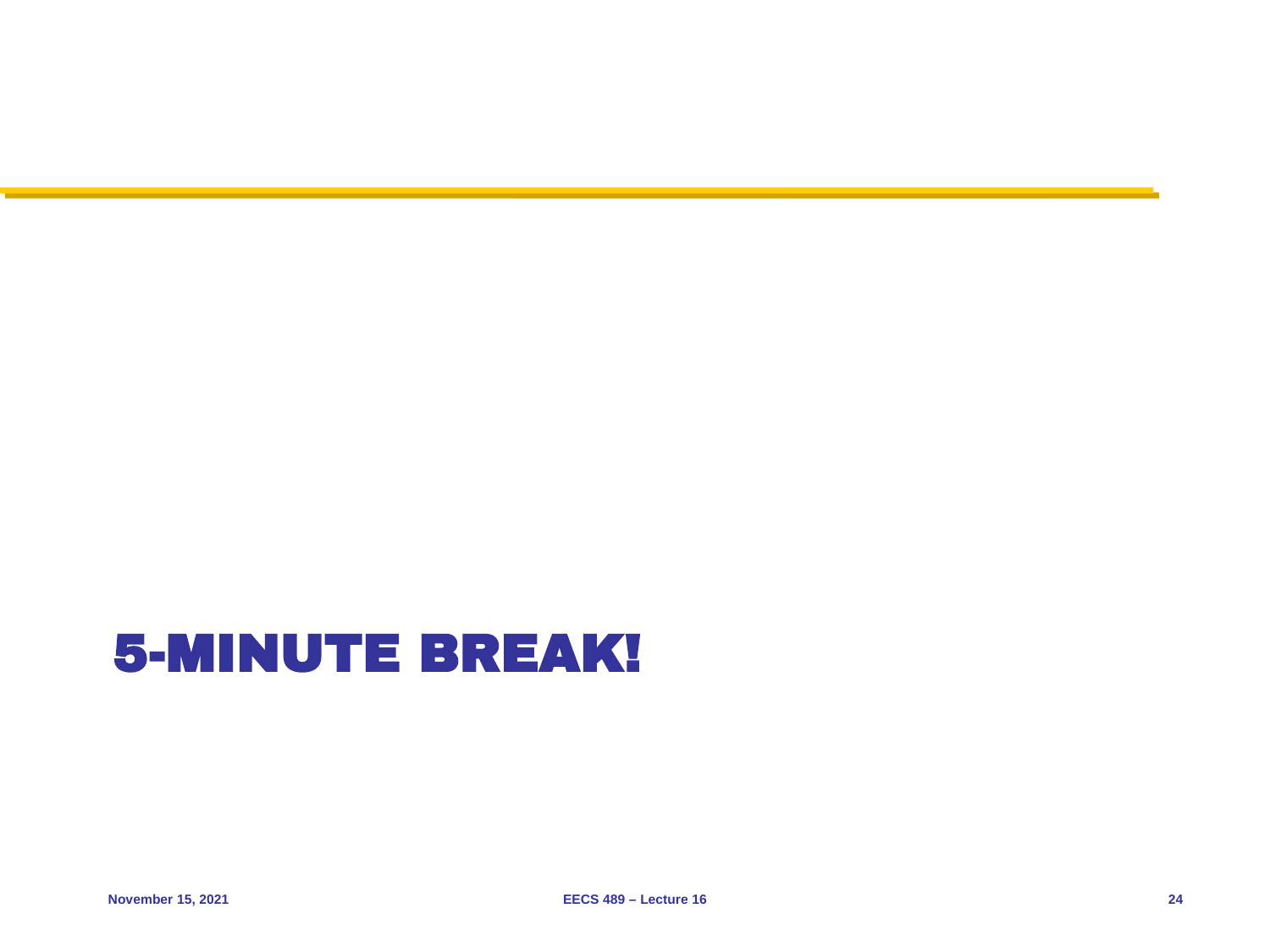

# 5-minute break!
November 15, 2021
EECS 489 – Lecture 16
24